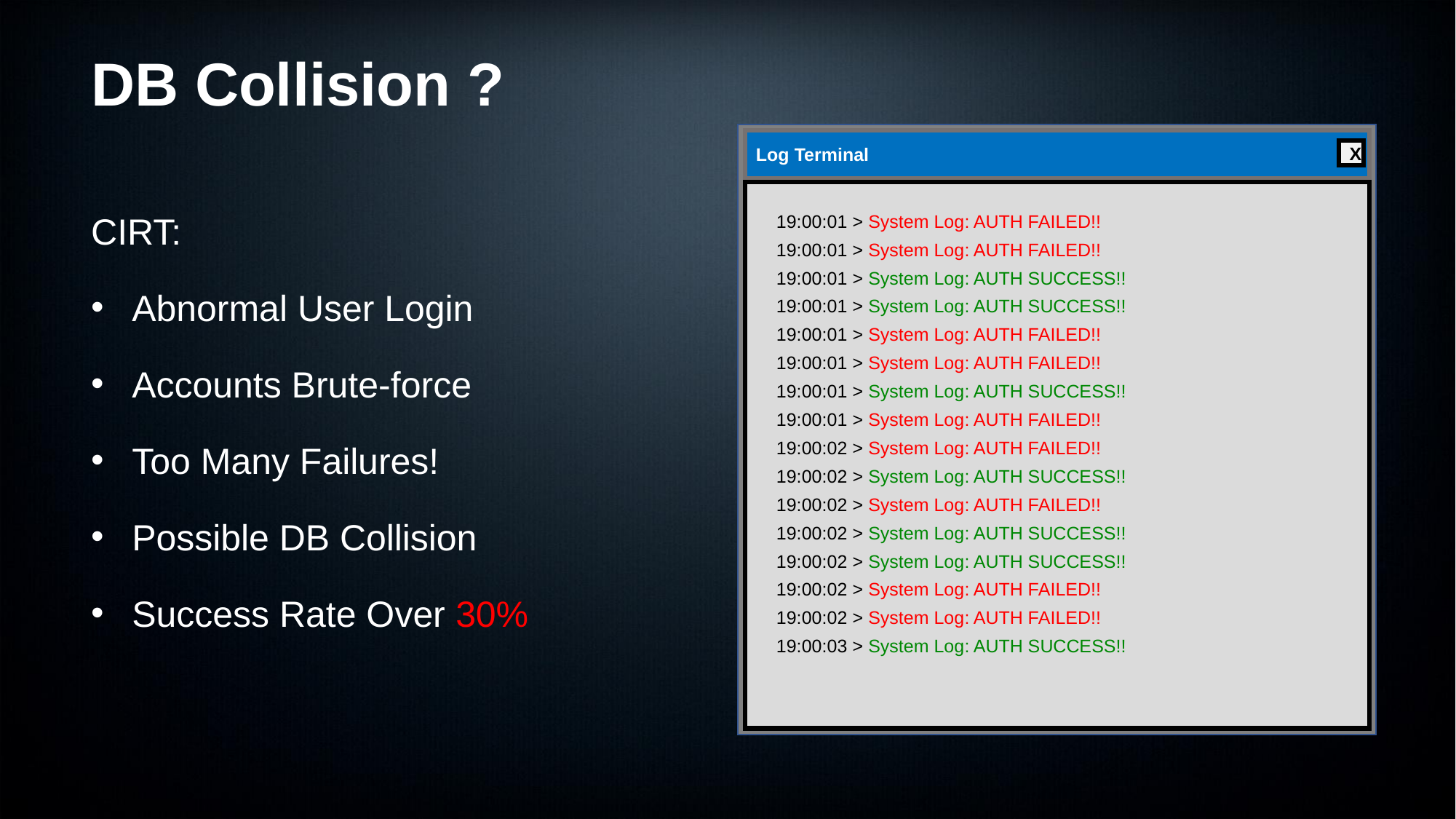

DB Collision ?

Log Terminal
X
CIRT:
Abnormal User Login
Accounts Brute-force
Too Many Failures!
Possible DB Collision
Success Rate Over 30%

19:00:01 > System Log: AUTH FAILED!!
19:00:01 > System Log: AUTH FAILED!!
19:00:01 > System Log: AUTH SUCCESS!!
19:00:01 > System Log: AUTH SUCCESS!!
19:00:01 > System Log: AUTH FAILED!!
19:00:01 > System Log: AUTH FAILED!!
19:00:01 > System Log: AUTH SUCCESS!!
19:00:01 > System Log: AUTH FAILED!!
19:00:02 > System Log: AUTH FAILED!!
19:00:02 > System Log: AUTH SUCCESS!!
19:00:02 > System Log: AUTH FAILED!!
19:00:02 > System Log: AUTH SUCCESS!!
19:00:02 > System Log: AUTH SUCCESS!!
19:00:02 > System Log: AUTH FAILED!!
19:00:02 > System Log: AUTH FAILED!!
19:00:03 > System Log: AUTH SUCCESS!!